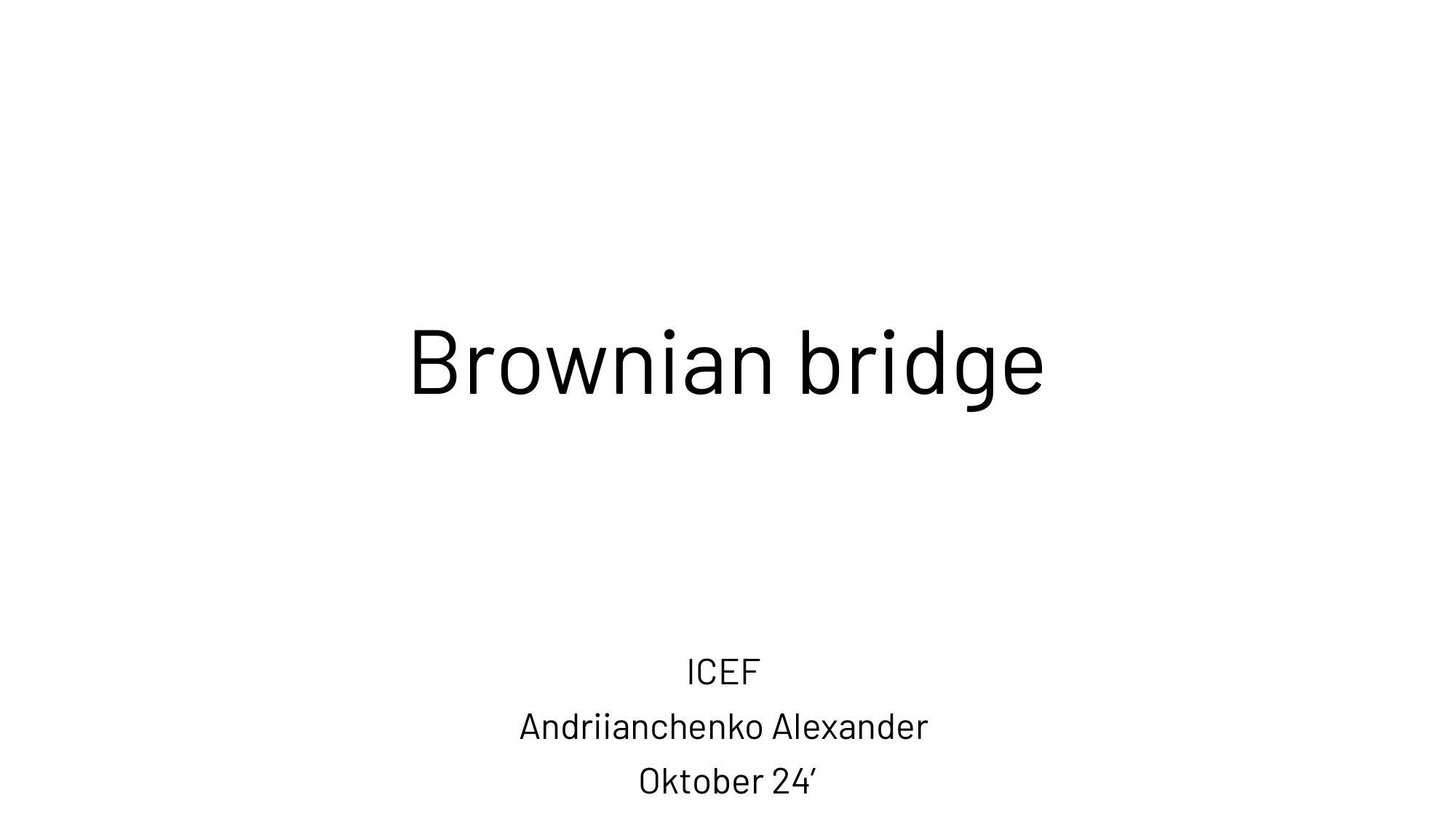

# Brownian bridge
ICEF
Andriianchenko Alexander
Oktober 24’